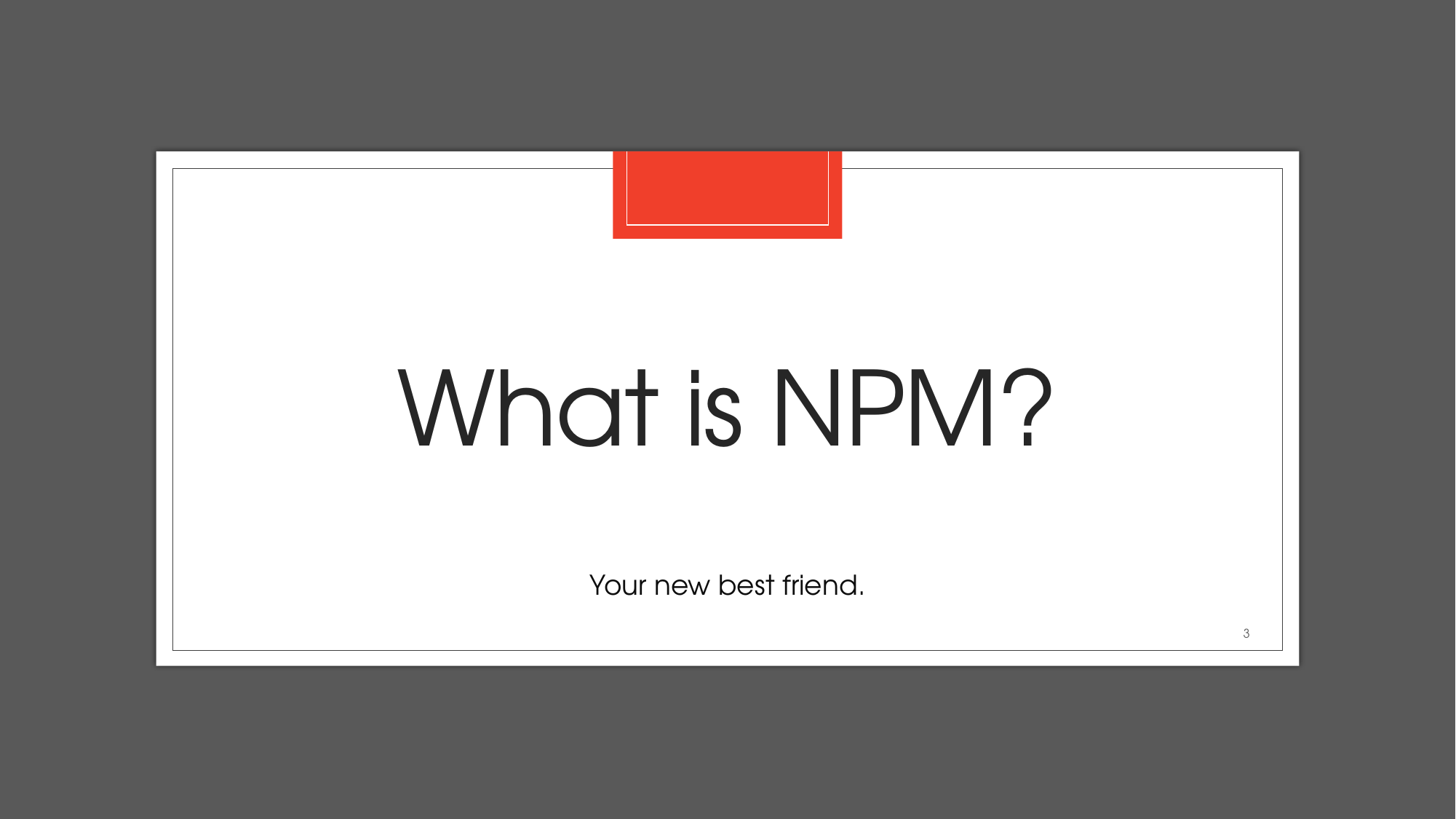

# What is NPM?
Your new best friend.
3